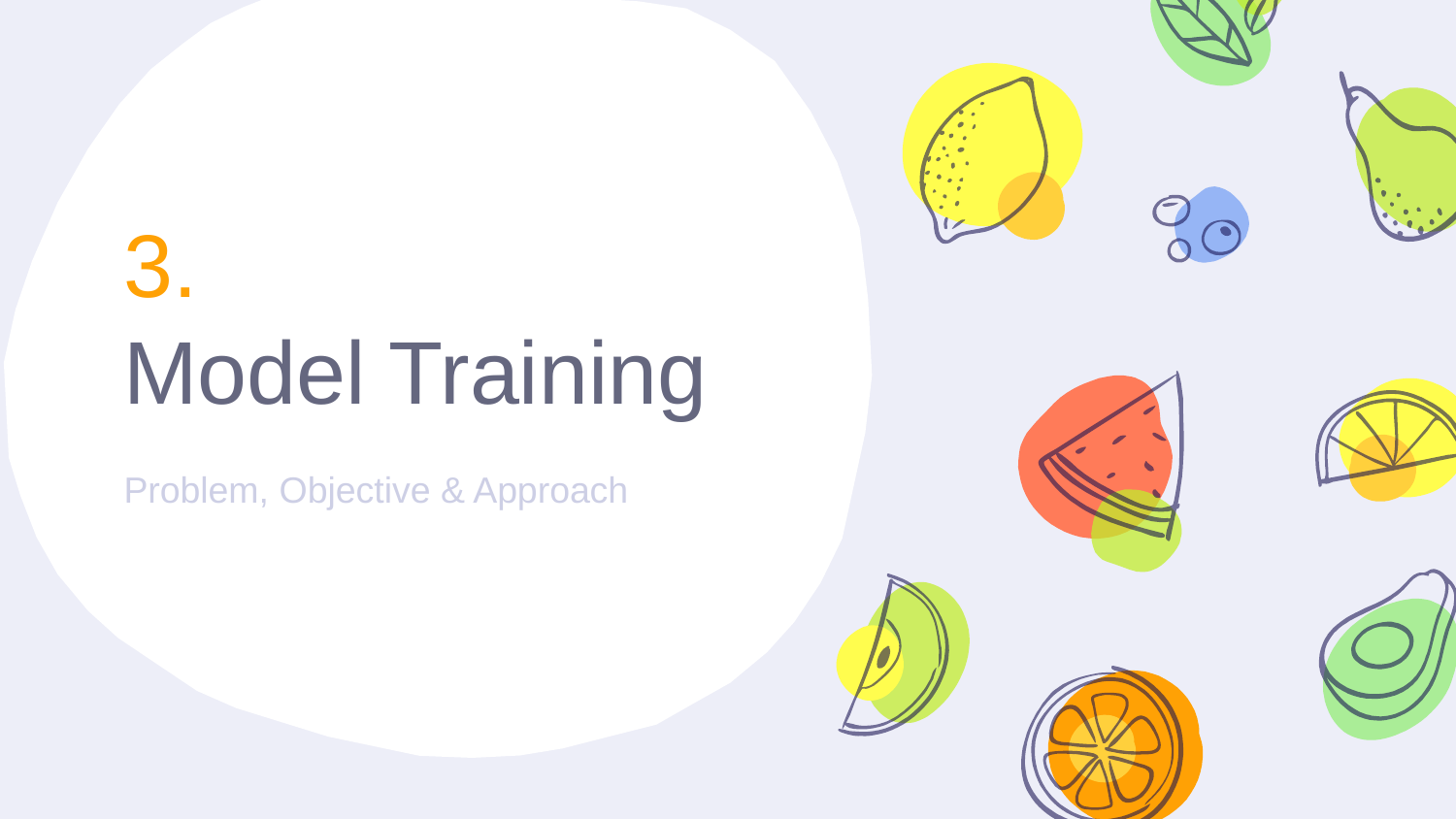

# 3.
Model Training
Problem, Objective & Approach